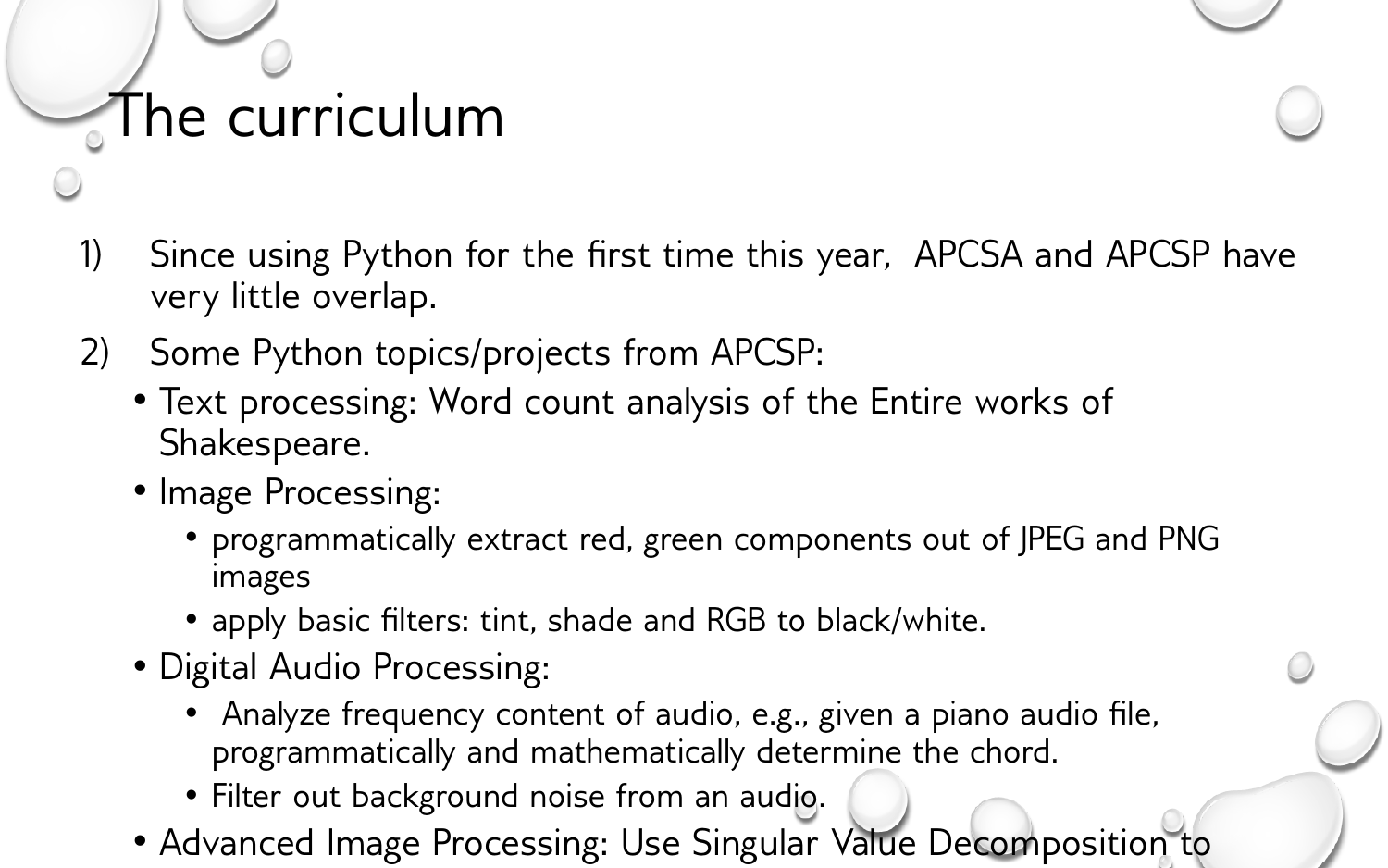

# The curriculum

Since using Python for the first time this year,  APCSA and APCSP have very little overlap.
Some Python topics/projects from APCSP:
Text processing: Word count analysis of the Entire works of Shakespeare.
Image Processing:
programmatically extract red, green components out of JPEG and PNG images
apply basic filters: tint, shade and RGB to black/white.
Digital Audio Processing:
 Analyze frequency content of audio, e.g., given a piano audio file, programmatically and mathematically determine the chord.
Filter out background noise from an audio.
Advanced Image Processing: Use Singular Value Decomposition to compress images.